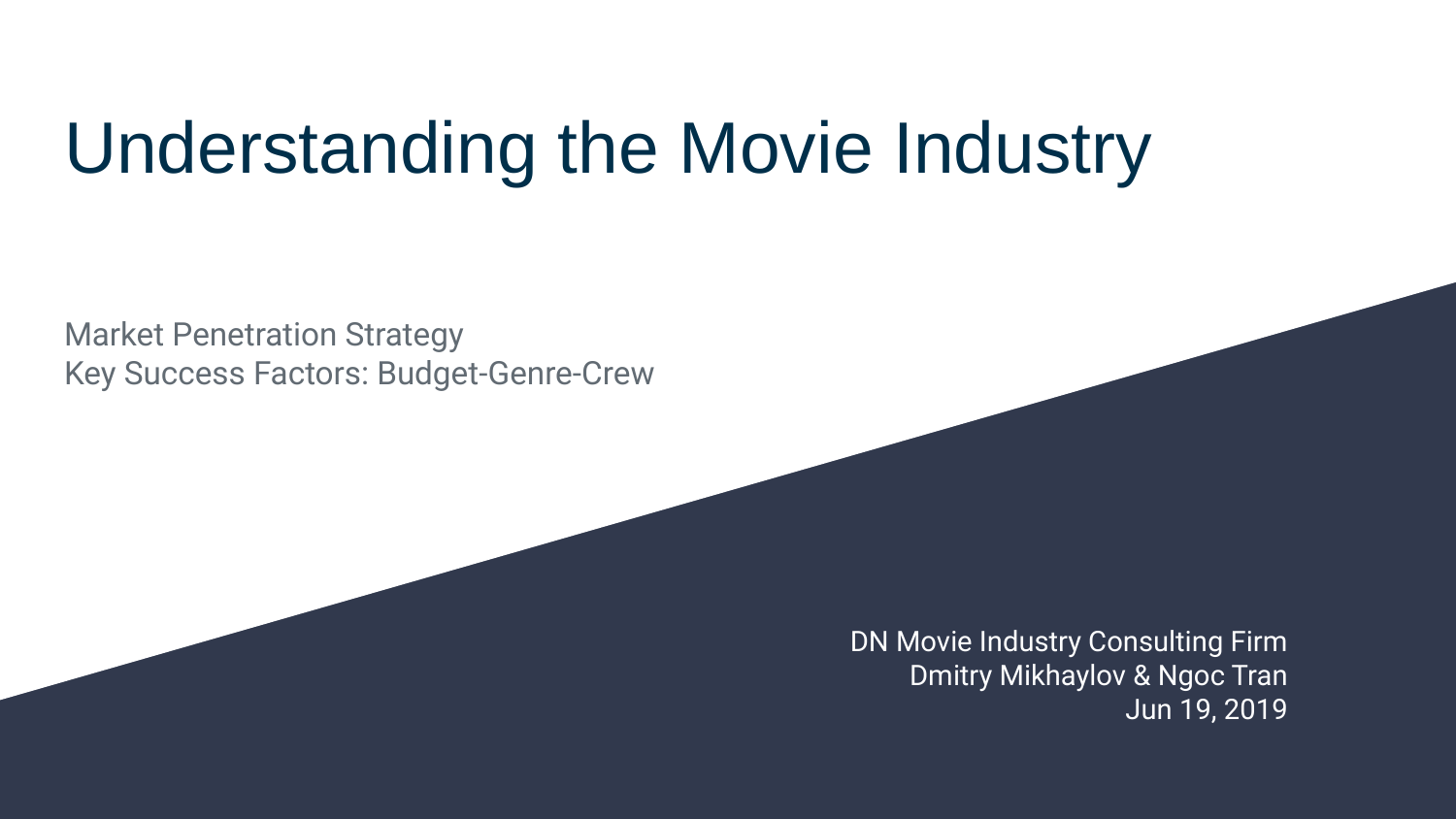

# Understanding the Movie Industry
Market Penetration Strategy
Key Success Factors: Budget-Genre-Crew
DN Movie Industry Consulting Firm
Dmitry Mikhaylov & Ngoc Tran
Jun 19, 2019